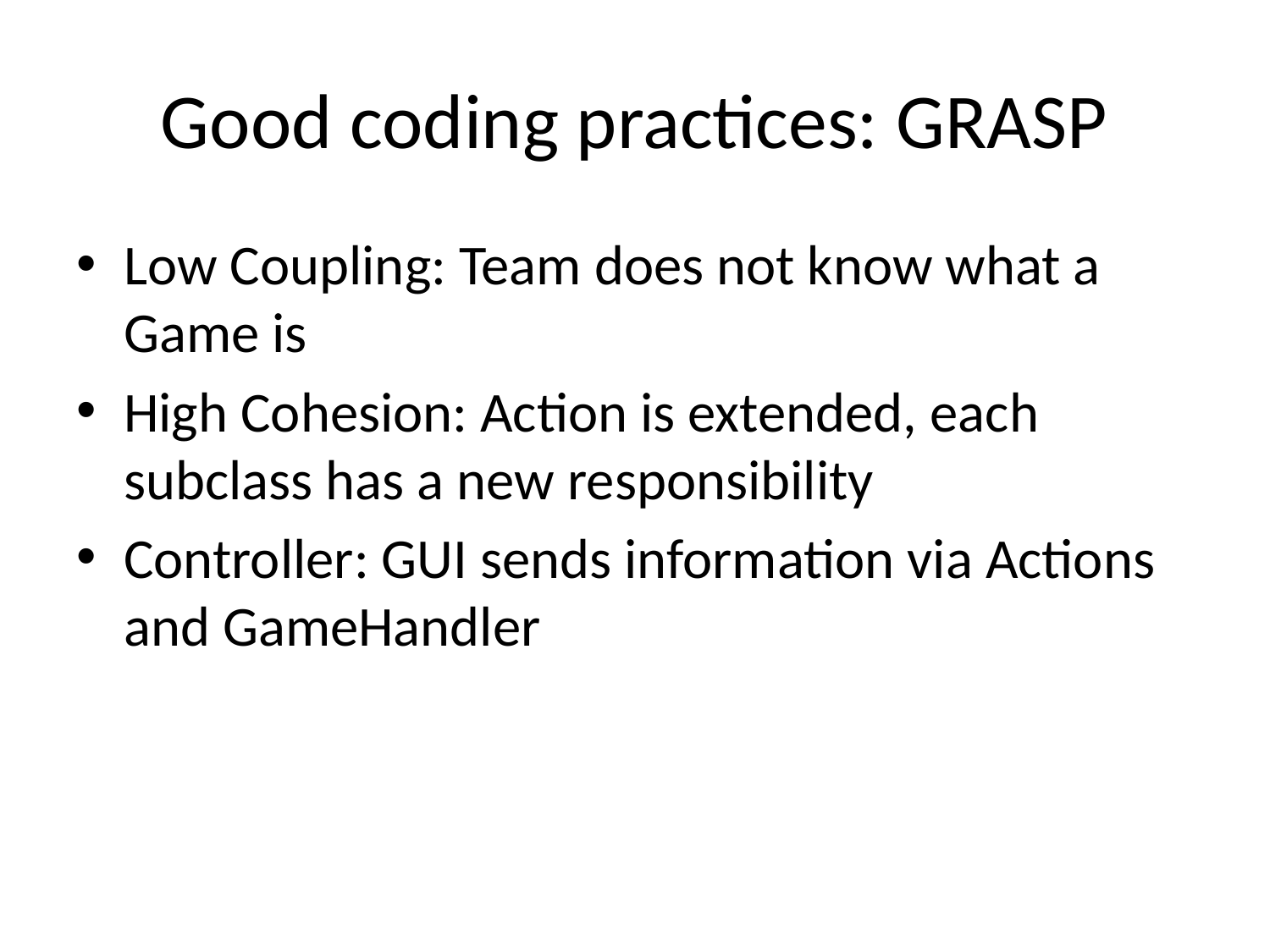

# Good coding practices: GRASP
Low Coupling: Team does not know what a Game is
High Cohesion: Action is extended, each subclass has a new responsibility
Controller: GUI sends information via Actions and GameHandler